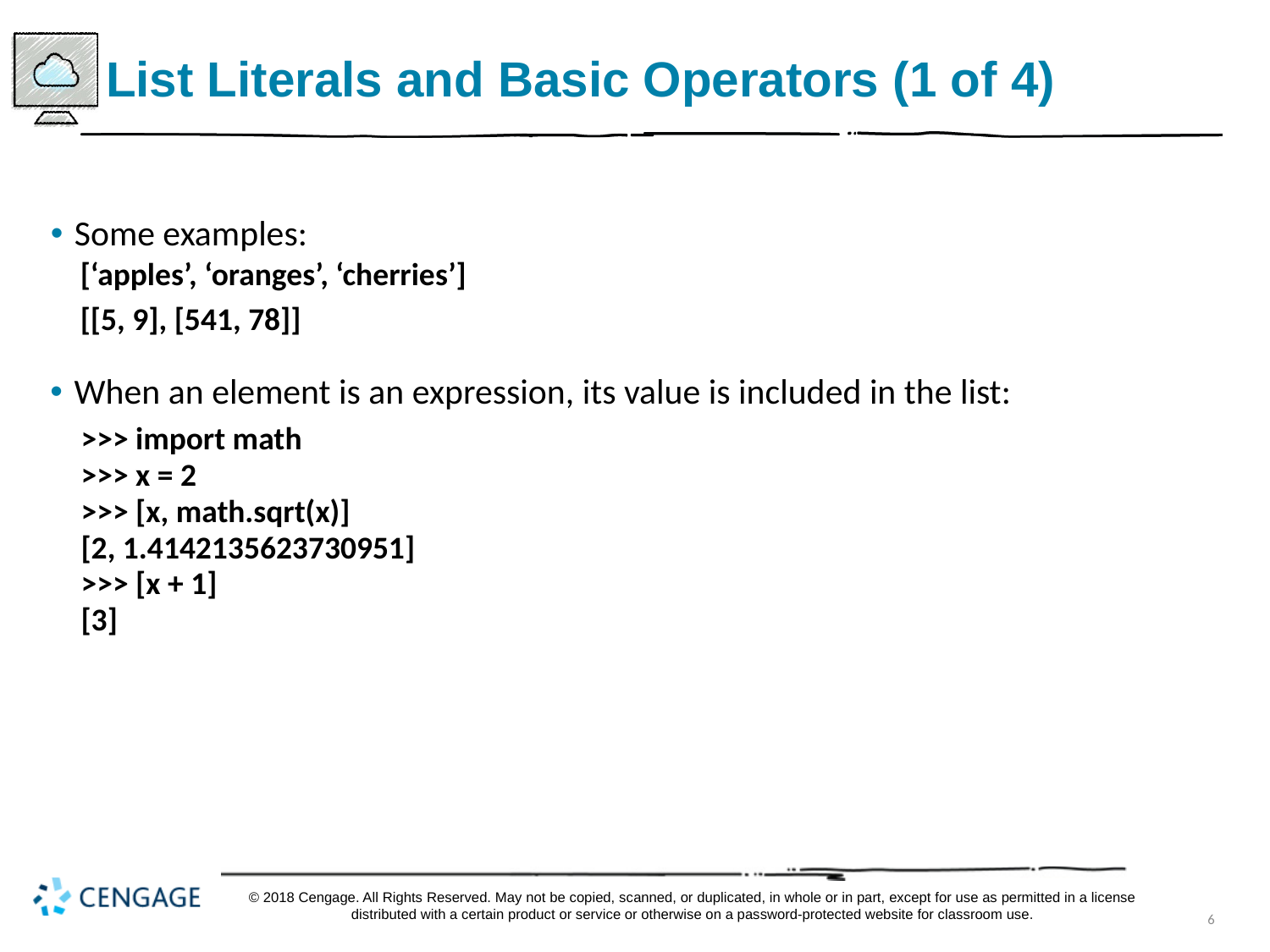

# List Literals and Basic Operators (1 of 4)
Some examples:
[‘apples’, ‘oranges’, ‘cherries’]
[[5, 9], [541, 78]]
When an element is an expression, its value is included in the list:
>>> import math
>>> x = 2
>>> [x, math.sqrt(x)]
[2, 1.4142135623730951]
>>> [x + 1]
[3]
© 2018 Cengage. All Rights Reserved. May not be copied, scanned, or duplicated, in whole or in part, except for use as permitted in a license distributed with a certain product or service or otherwise on a password-protected website for classroom use.